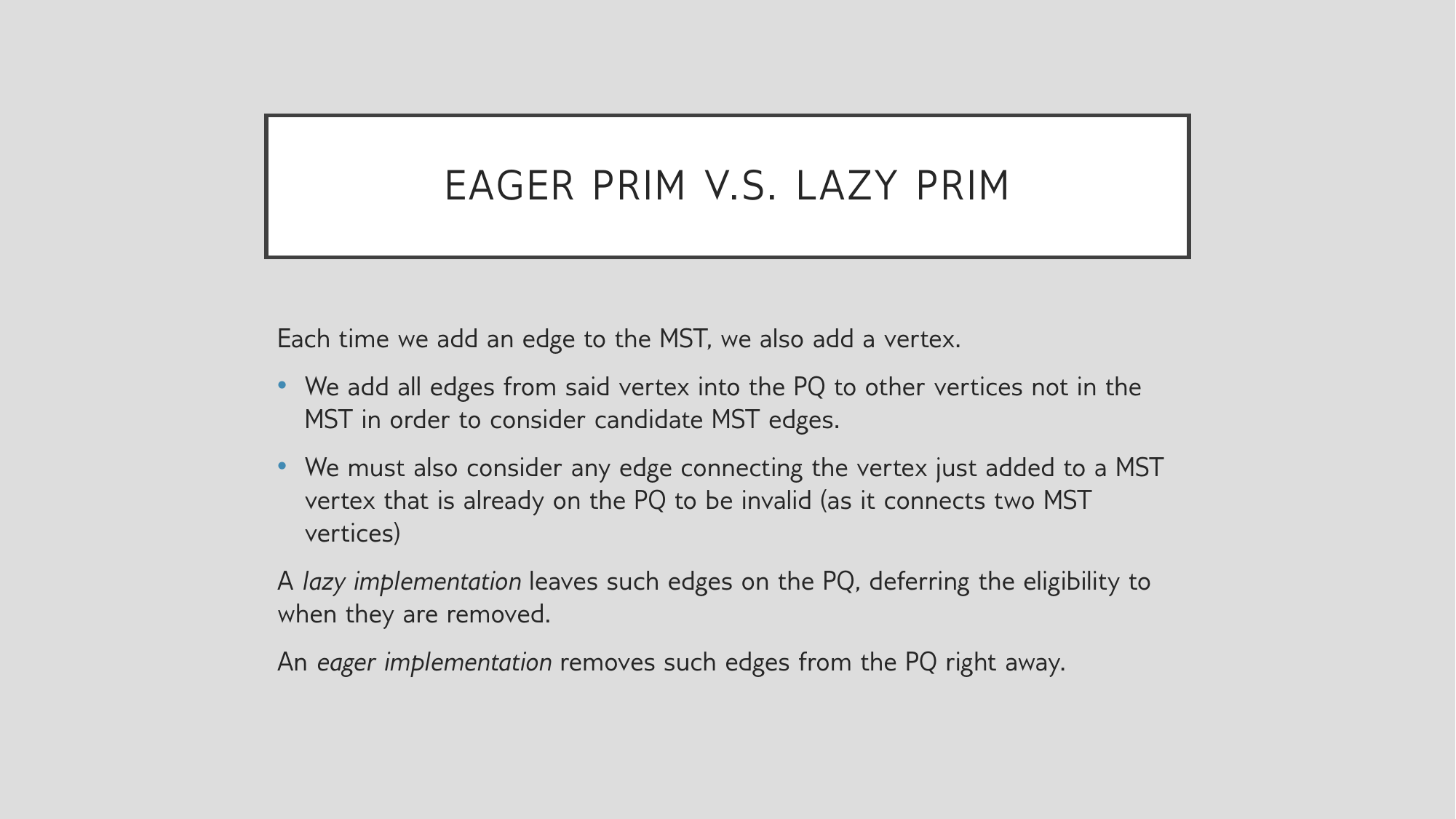

# Eager Prim V.s. Lazy Prim
Each time we add an edge to the MST, we also add a vertex.
We add all edges from said vertex into the PQ to other vertices not in the MST in order to consider candidate MST edges.
We must also consider any edge connecting the vertex just added to a MST vertex that is already on the PQ to be invalid (as it connects two MST vertices)
A lazy implementation leaves such edges on the PQ, deferring the eligibility to when they are removed.
An eager implementation removes such edges from the PQ right away.